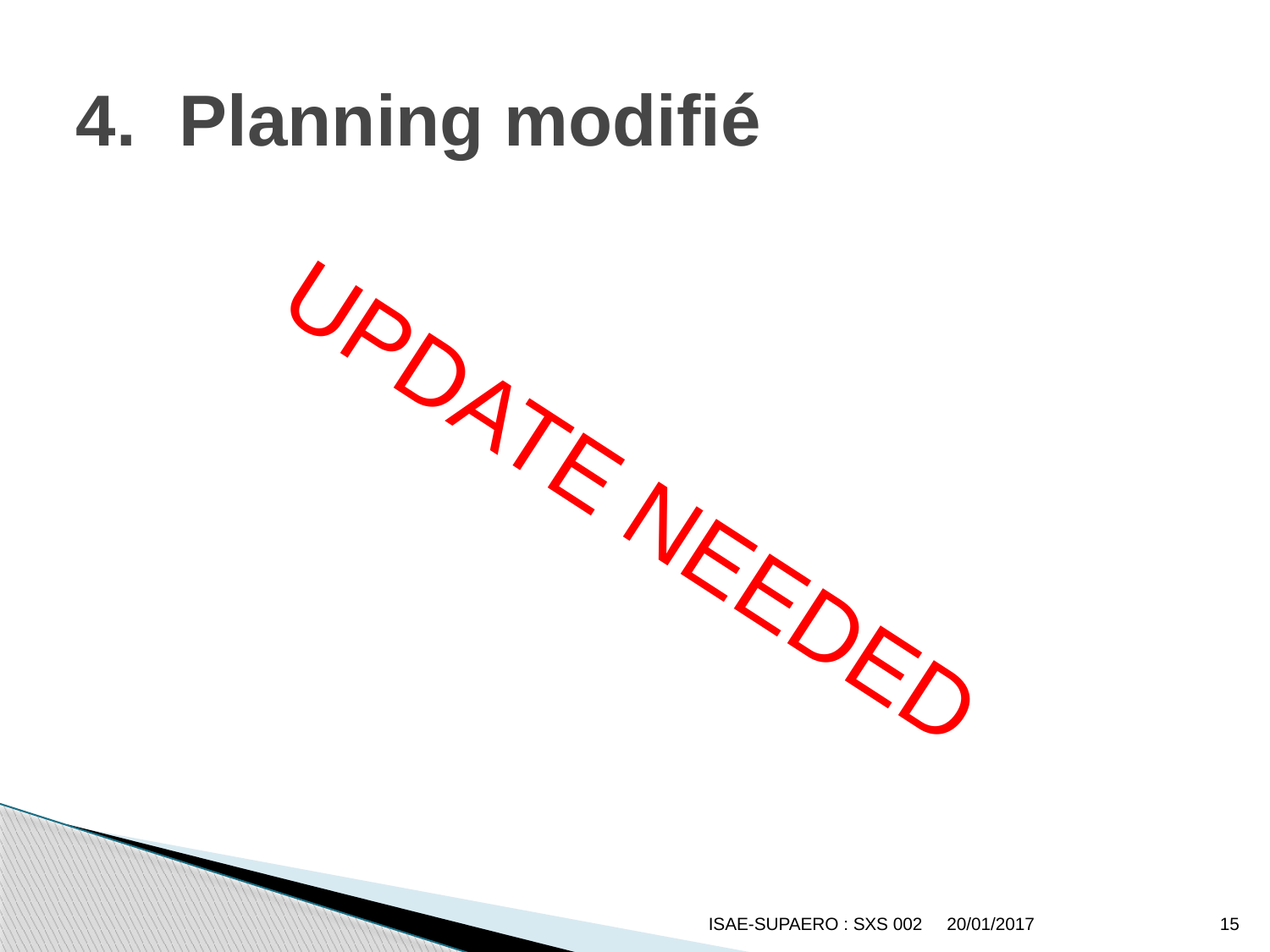

# Planning modifié
UPDATE NEEDED
ISAE-SUPAERO : SXS 002
20/01/2017
15